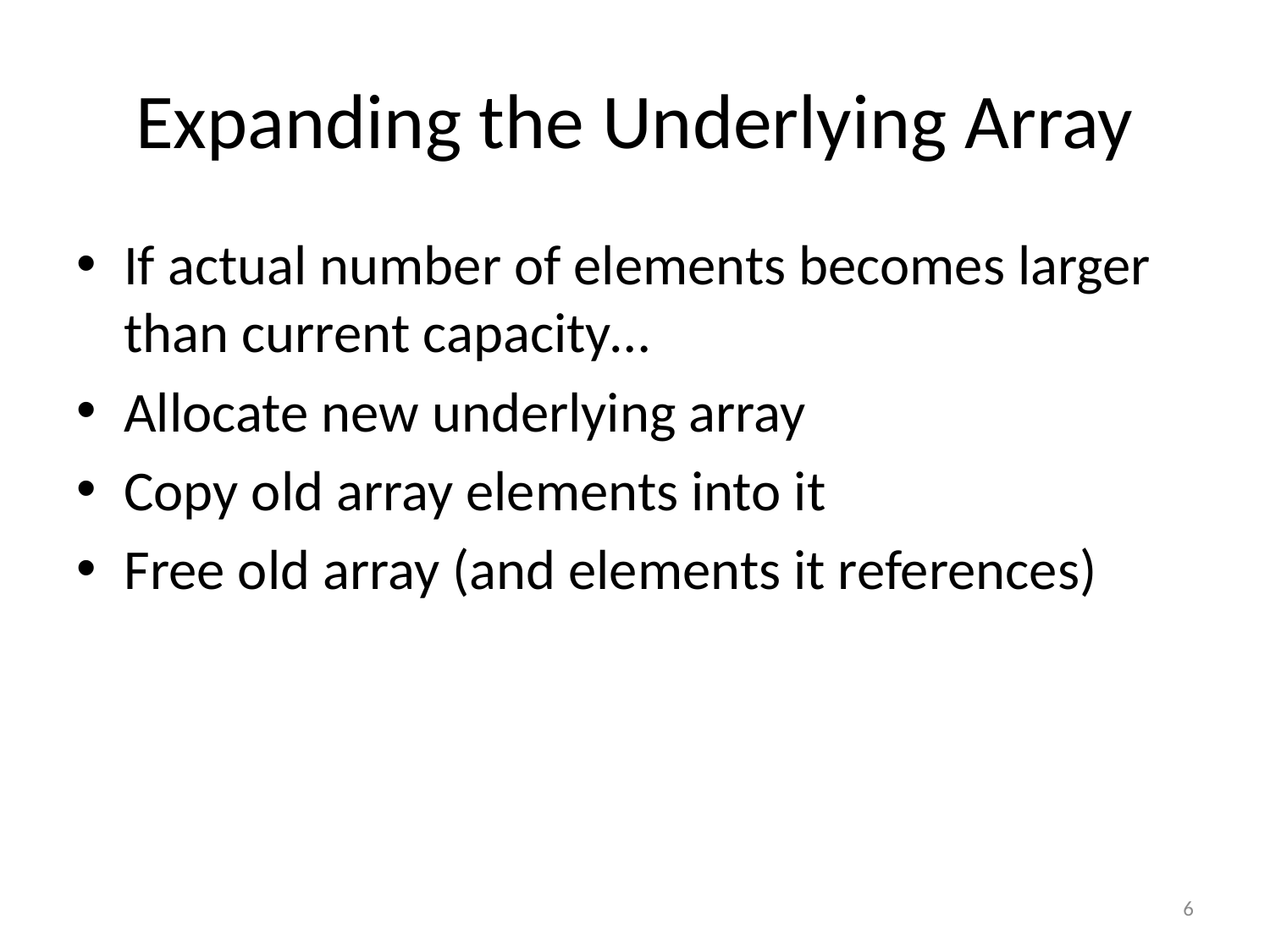

# Expanding the Underlying Array
If actual number of elements becomes larger than current capacity…
Allocate new underlying array
Copy old array elements into it
Free old array (and elements it references)

6